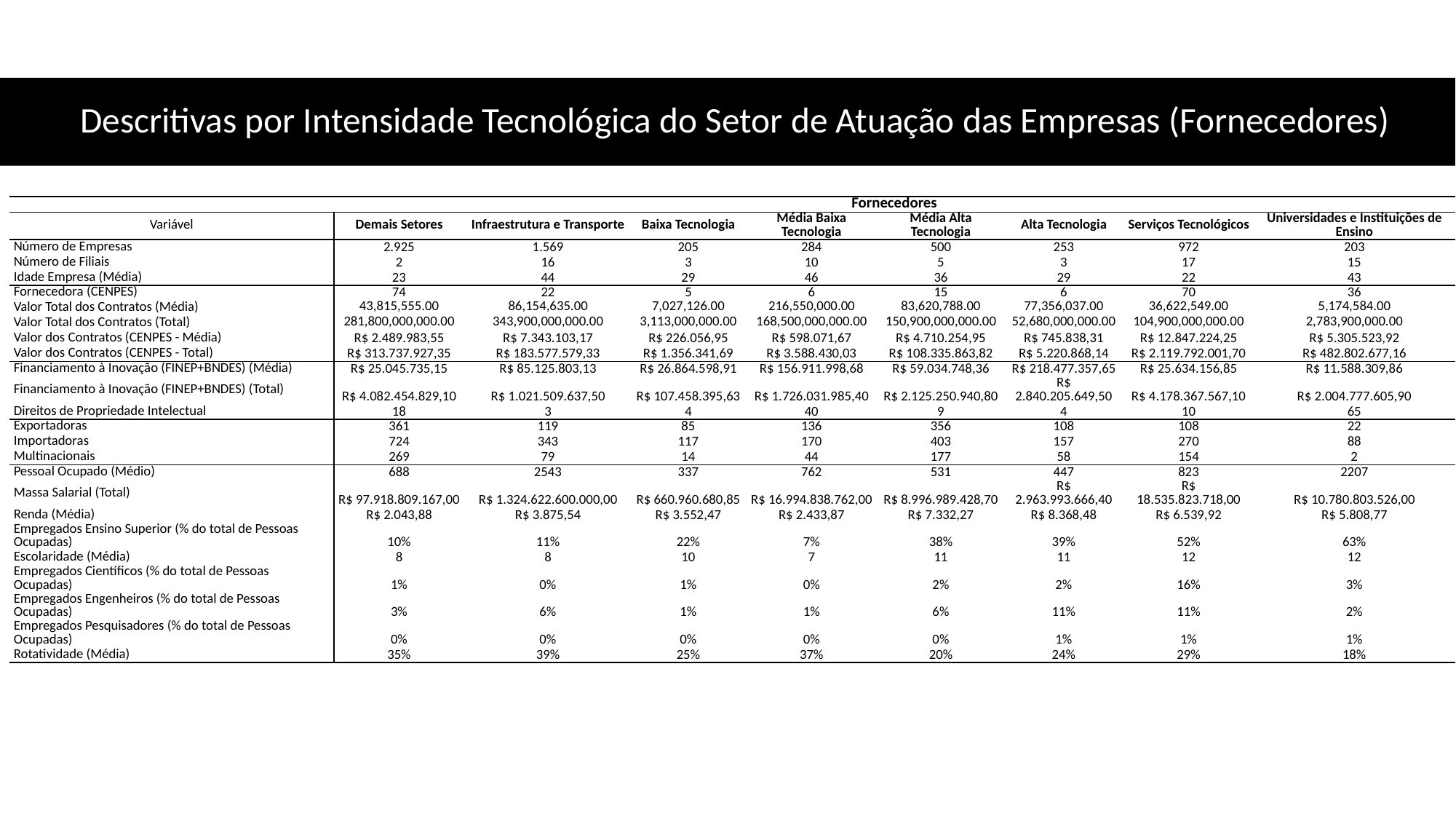

# Descritivas por Intensidade Tecnológica do Setor de Atuação das Empresas (Fornecedores)

|  | Fornecedores |  |  |  |  |  |  |  |
| --- | --- | --- | --- | --- | --- | --- | --- | --- |
| Variável | Demais Setores | Infraestrutura e Transporte | Baixa Tecnologia | Média Baixa Tecnologia | Média Alta Tecnologia | Alta Tecnologia | Serviços Tecnológicos | Universidades e Instituições de Ensino |
| Número de Empresas | 2.925 | 1.569 | 205 | 284 | 500 | 253 | 972 | 203 |
| Número de Filiais | 2 | 16 | 3 | 10 | 5 | 3 | 17 | 15 |
| Idade Empresa (Média) | 23 | 44 | 29 | 46 | 36 | 29 | 22 | 43 |
| Fornecedora (CENPES) | 74 | 22 | 5 | 6 | 15 | 6 | 70 | 36 |
| Valor Total dos Contratos (Média) | 43,815,555.00 | 86,154,635.00 | 7,027,126.00 | 216,550,000.00 | 83,620,788.00 | 77,356,037.00 | 36,622,549.00 | 5,174,584.00 |
| Valor Total dos Contratos (Total) | 281,800,000,000.00 | 343,900,000,000.00 | 3,113,000,000.00 | 168,500,000,000.00 | 150,900,000,000.00 | 52,680,000,000.00 | 104,900,000,000.00 | 2,783,900,000.00 |
| Valor dos Contratos (CENPES - Média) | R$ 2.489.983,55 | R$ 7.343.103,17 | R$ 226.056,95 | R$ 598.071,67 | R$ 4.710.254,95 | R$ 745.838,31 | R$ 12.847.224,25 | R$ 5.305.523,92 |
| Valor dos Contratos (CENPES - Total) | R$ 313.737.927,35 | R$ 183.577.579,33 | R$ 1.356.341,69 | R$ 3.588.430,03 | R$ 108.335.863,82 | R$ 5.220.868,14 | R$ 2.119.792.001,70 | R$ 482.802.677,16 |
| Financiamento à Inovação (FINEP+BNDES) (Média) | R$ 25.045.735,15 | R$ 85.125.803,13 | R$ 26.864.598,91 | R$ 156.911.998,68 | R$ 59.034.748,36 | R$ 218.477.357,65 | R$ 25.634.156,85 | R$ 11.588.309,86 |
| Financiamento à Inovação (FINEP+BNDES) (Total) | R$ 4.082.454.829,10 | R$ 1.021.509.637,50 | R$ 107.458.395,63 | R$ 1.726.031.985,40 | R$ 2.125.250.940,80 | R$ 2.840.205.649,50 | R$ 4.178.367.567,10 | R$ 2.004.777.605,90 |
| Direitos de Propriedade Intelectual | 18 | 3 | 4 | 40 | 9 | 4 | 10 | 65 |
| Exportadoras | 361 | 119 | 85 | 136 | 356 | 108 | 108 | 22 |
| Importadoras | 724 | 343 | 117 | 170 | 403 | 157 | 270 | 88 |
| Multinacionais | 269 | 79 | 14 | 44 | 177 | 58 | 154 | 2 |
| Pessoal Ocupado (Médio) | 688 | 2543 | 337 | 762 | 531 | 447 | 823 | 2207 |
| Massa Salarial (Total) | R$ 97.918.809.167,00 | R$ 1.324.622.600.000,00 | R$ 660.960.680,85 | R$ 16.994.838.762,00 | R$ 8.996.989.428,70 | R$ 2.963.993.666,40 | R$ 18.535.823.718,00 | R$ 10.780.803.526,00 |
| Renda (Média) | R$ 2.043,88 | R$ 3.875,54 | R$ 3.552,47 | R$ 2.433,87 | R$ 7.332,27 | R$ 8.368,48 | R$ 6.539,92 | R$ 5.808,77 |
| Empregados Ensino Superior (% do total de Pessoas Ocupadas) | 10% | 11% | 22% | 7% | 38% | 39% | 52% | 63% |
| Escolaridade (Média) | 8 | 8 | 10 | 7 | 11 | 11 | 12 | 12 |
| Empregados Científicos (% do total de Pessoas Ocupadas) | 1% | 0% | 1% | 0% | 2% | 2% | 16% | 3% |
| Empregados Engenheiros (% do total de Pessoas Ocupadas) | 3% | 6% | 1% | 1% | 6% | 11% | 11% | 2% |
| Empregados Pesquisadores (% do total de Pessoas Ocupadas) | 0% | 0% | 0% | 0% | 0% | 1% | 1% | 1% |
| Rotatividade (Média) | 35% | 39% | 25% | 37% | 20% | 24% | 29% | 18% |